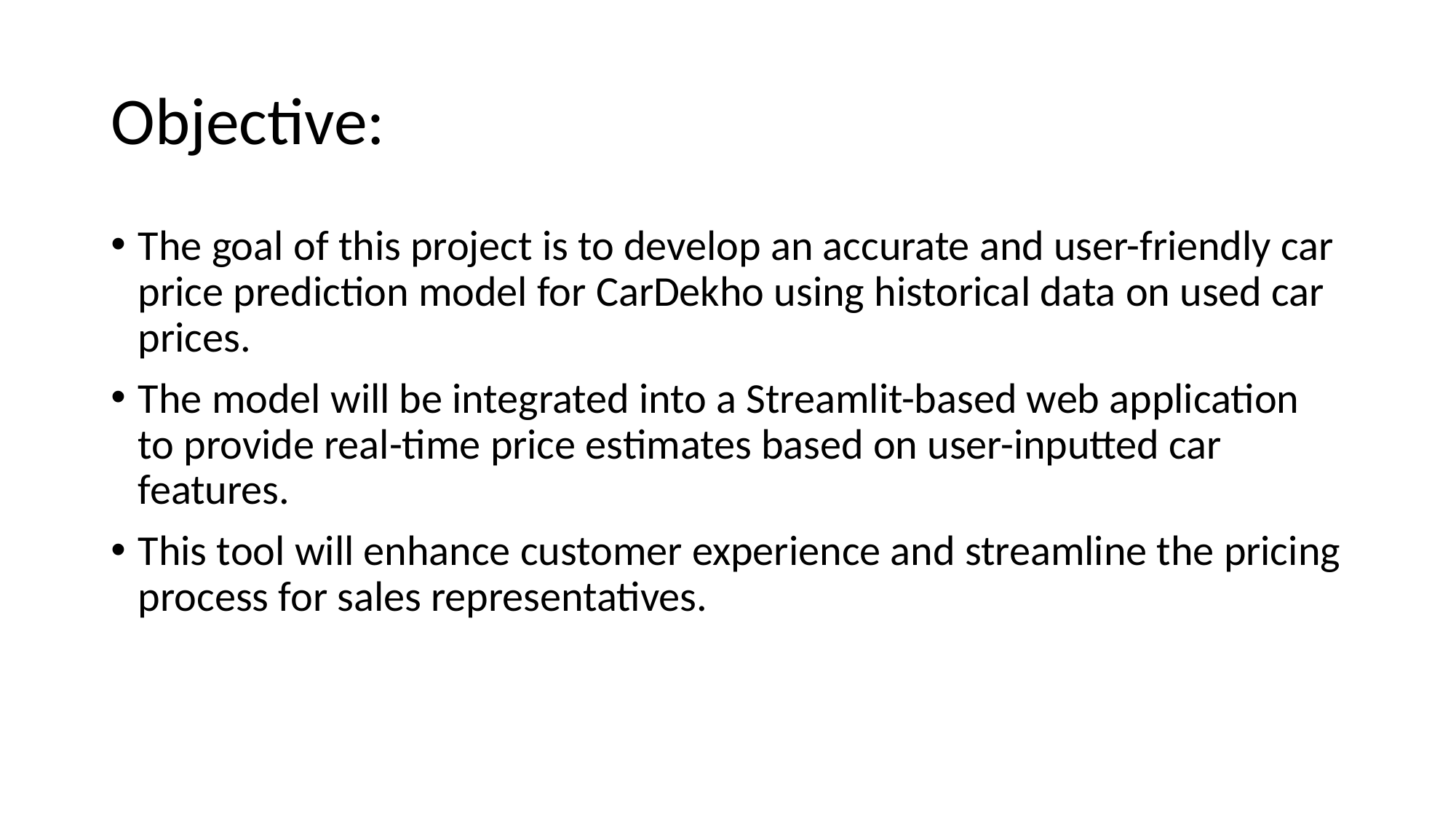

# Objective:
The goal of this project is to develop an accurate and user-friendly car price prediction model for CarDekho using historical data on used car prices.
The model will be integrated into a Streamlit-based web application to provide real-time price estimates based on user-inputted car features.
This tool will enhance customer experience and streamline the pricing process for sales representatives.